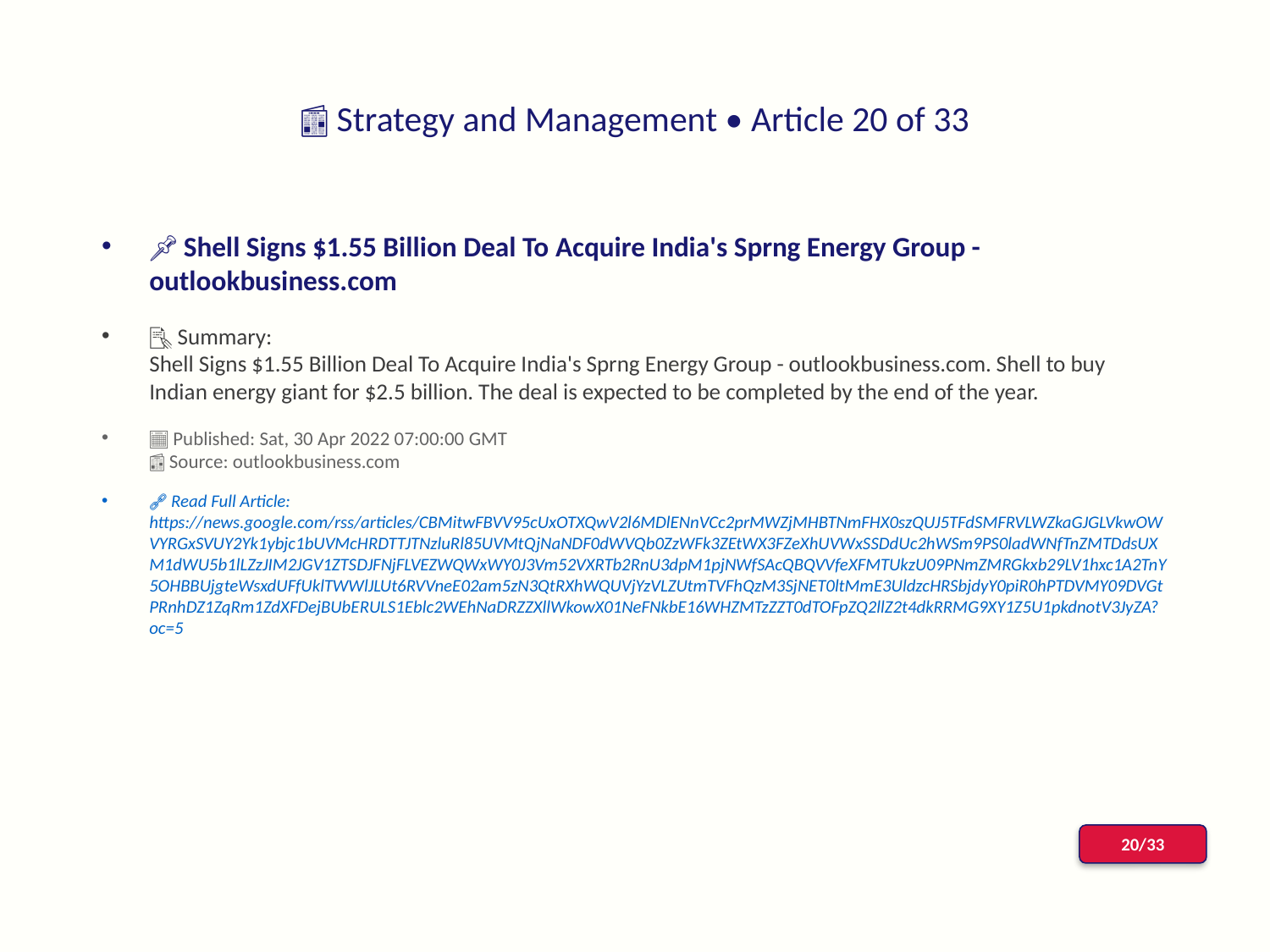

# 📰 Strategy and Management • Article 20 of 33
📌 Shell Signs $1.55 Billion Deal To Acquire India's Sprng Energy Group - outlookbusiness.com
📝 Summary:
Shell Signs $1.55 Billion Deal To Acquire India's Sprng Energy Group - outlookbusiness.com. Shell to buy Indian energy giant for $2.5 billion. The deal is expected to be completed by the end of the year.
📅 Published: Sat, 30 Apr 2022 07:00:00 GMT
📰 Source: outlookbusiness.com
🔗 Read Full Article: https://news.google.com/rss/articles/CBMitwFBVV95cUxOTXQwV2l6MDlENnVCc2prMWZjMHBTNmFHX0szQUJ5TFdSMFRVLWZkaGJGLVkwOWVYRGxSVUY2Yk1ybjc1bUVMcHRDTTJTNzluRl85UVMtQjNaNDF0dWVQb0ZzWFk3ZEtWX3FZeXhUVWxSSDdUc2hWSm9PS0ladWNfTnZMTDdsUXM1dWU5b1lLZzJIM2JGV1ZTSDJFNjFLVEZWQWxWY0J3Vm52VXRTb2RnU3dpM1pjNWfSAcQBQVVfeXFMTUkzU09PNmZMRGkxb29LV1hxc1A2TnY5OHBBUjgteWsxdUFfUklTWWlJLUt6RVVneE02am5zN3QtRXhWQUVjYzVLZUtmTVFhQzM3SjNET0ltMmE3UldzcHRSbjdyY0piR0hPTDVMY09DVGtPRnhDZ1ZqRm1ZdXFDejBUbERULS1Eblc2WEhNaDRZZXllWkowX01NeFNkbE16WHZMTzZZT0dTOFpZQ2llZ2t4dkRRMG9XY1Z5U1pkdnotV3JyZA?oc=5
20/33